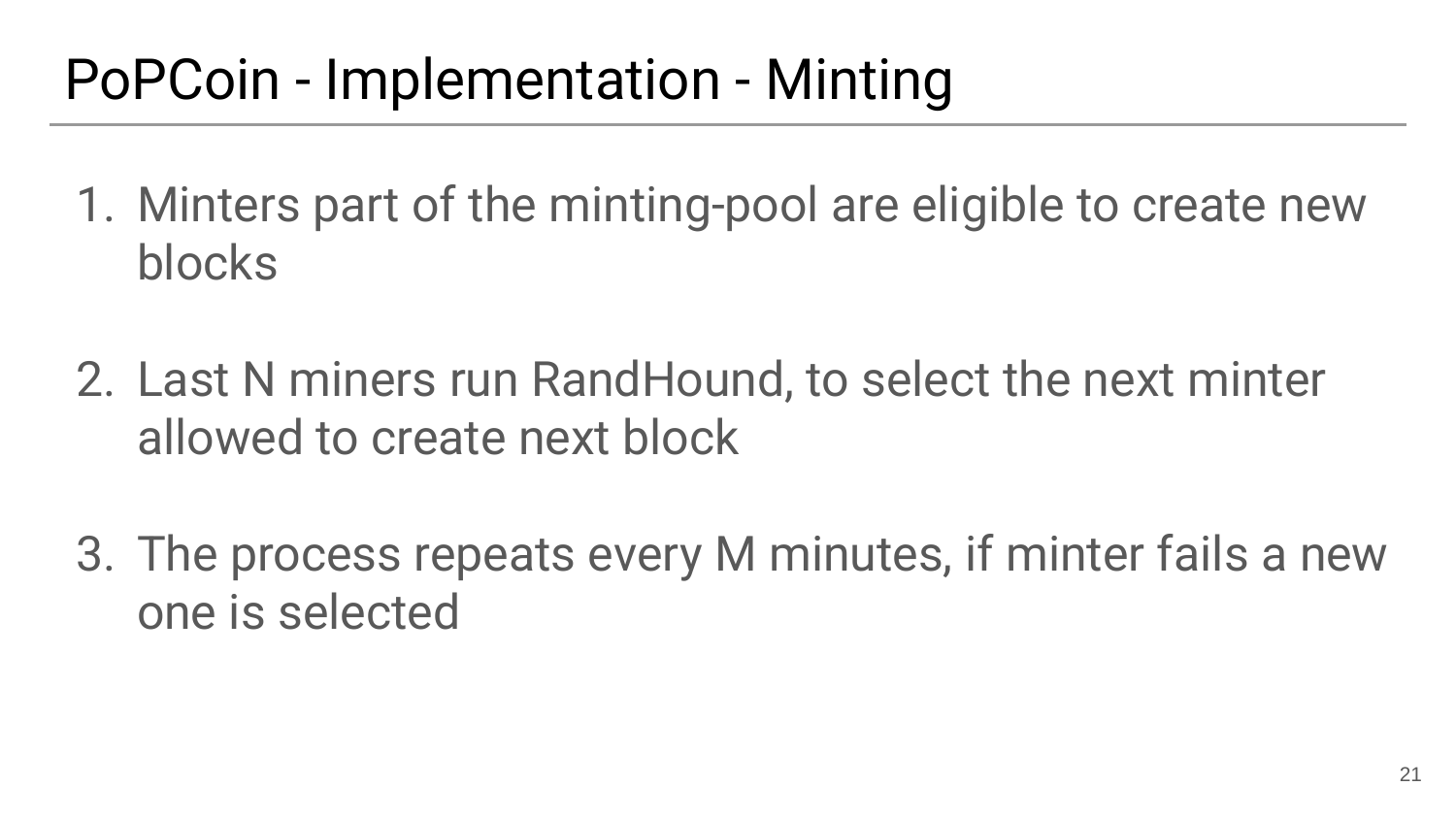

# PoPCoin - Implementation - Minting
Minters part of the minting-pool are eligible to create new blocks

Last N miners run RandHound, to select the next minter allowed to create next block

The process repeats every M minutes, if minter fails a new one is selected

21